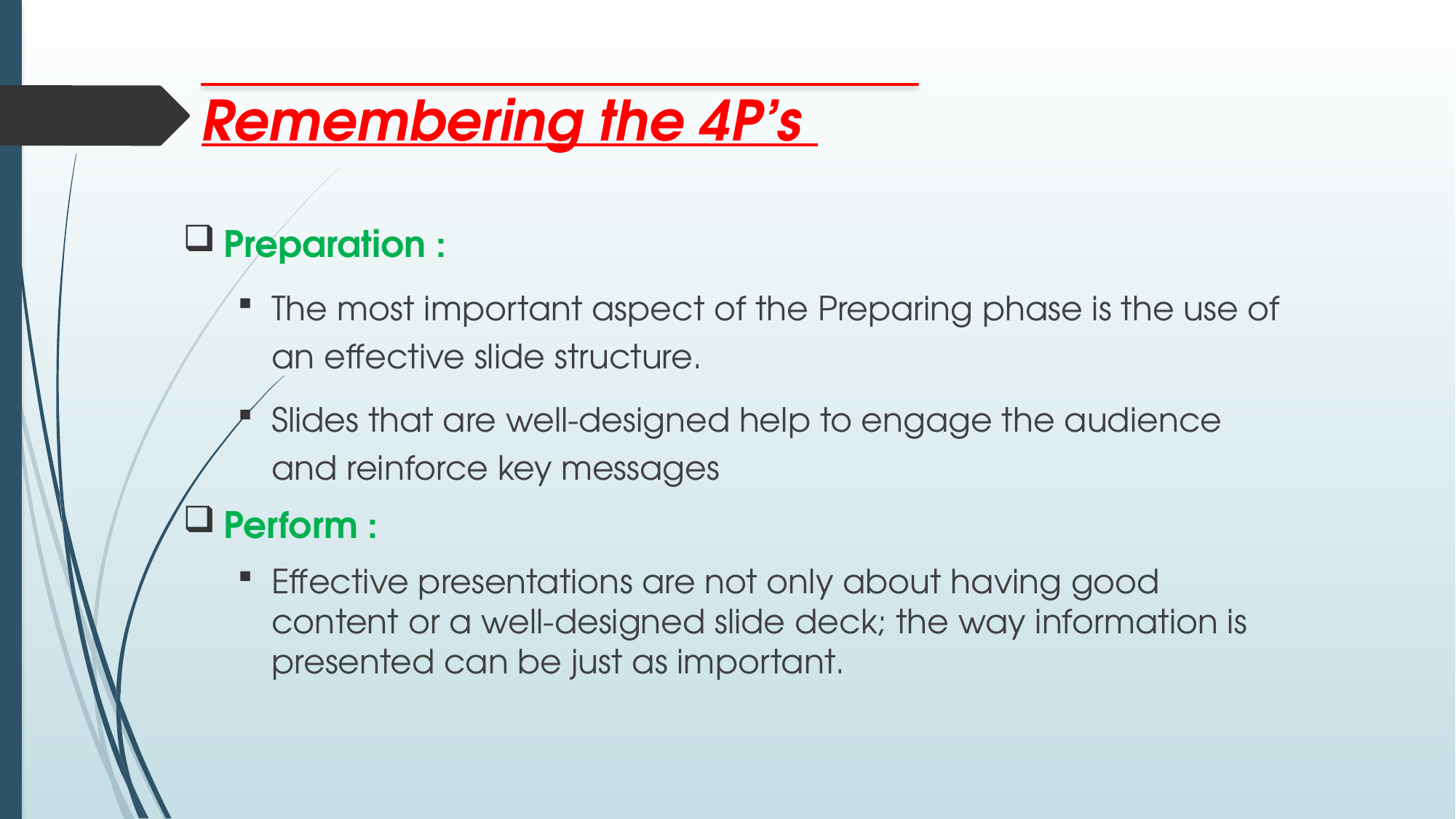

Remembering the 4P’s
Preparation :
The most important aspect of the Preparing phase is the use of an effective slide structure.
Slides that are well-designed help to engage the audience and reinforce key messages
Perform :
Effective presentations are not only about having good content or a well-designed slide deck; the way information is presented can be just as important.